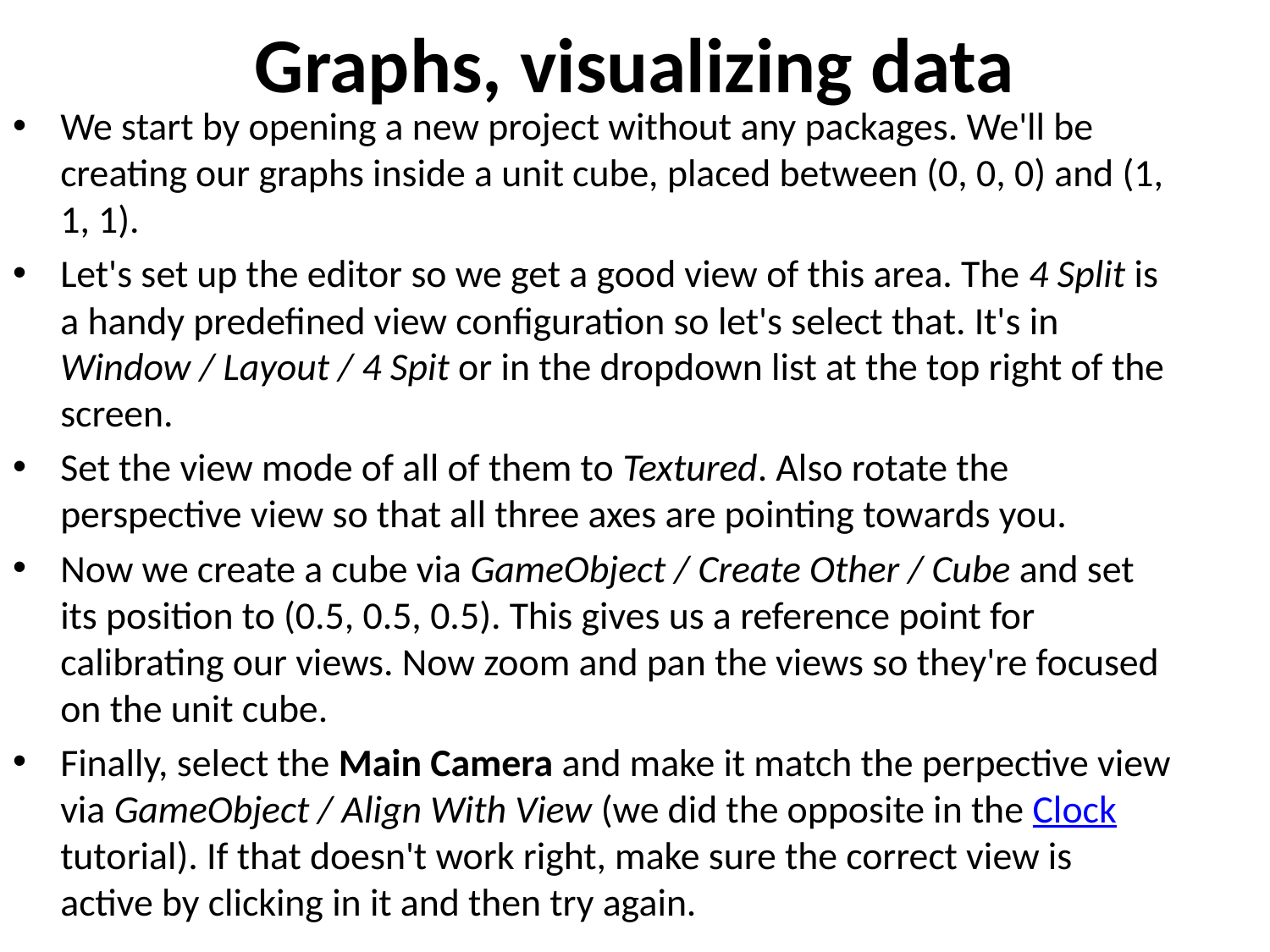

# Graphs, visualizing data
We start by opening a new project without any packages. We'll be creating our graphs inside a unit cube, placed between (0, 0, 0) and (1, 1, 1).
Let's set up the editor so we get a good view of this area. The 4 Split is a handy predefined view configuration so let's select that. It's in Window / Layout / 4 Spit or in the dropdown list at the top right of the screen.
Set the view mode of all of them to Textured. Also rotate the perspective view so that all three axes are pointing towards you.
Now we create a cube via GameObject / Create Other / Cube and set its position to (0.5, 0.5, 0.5). This gives us a reference point for calibrating our views. Now zoom and pan the views so they're focused on the unit cube.
Finally, select the Main Camera and make it match the perpective view via GameObject / Align With View (we did the opposite in the Clock tutorial). If that doesn't work right, make sure the correct view is active by clicking in it and then try again.